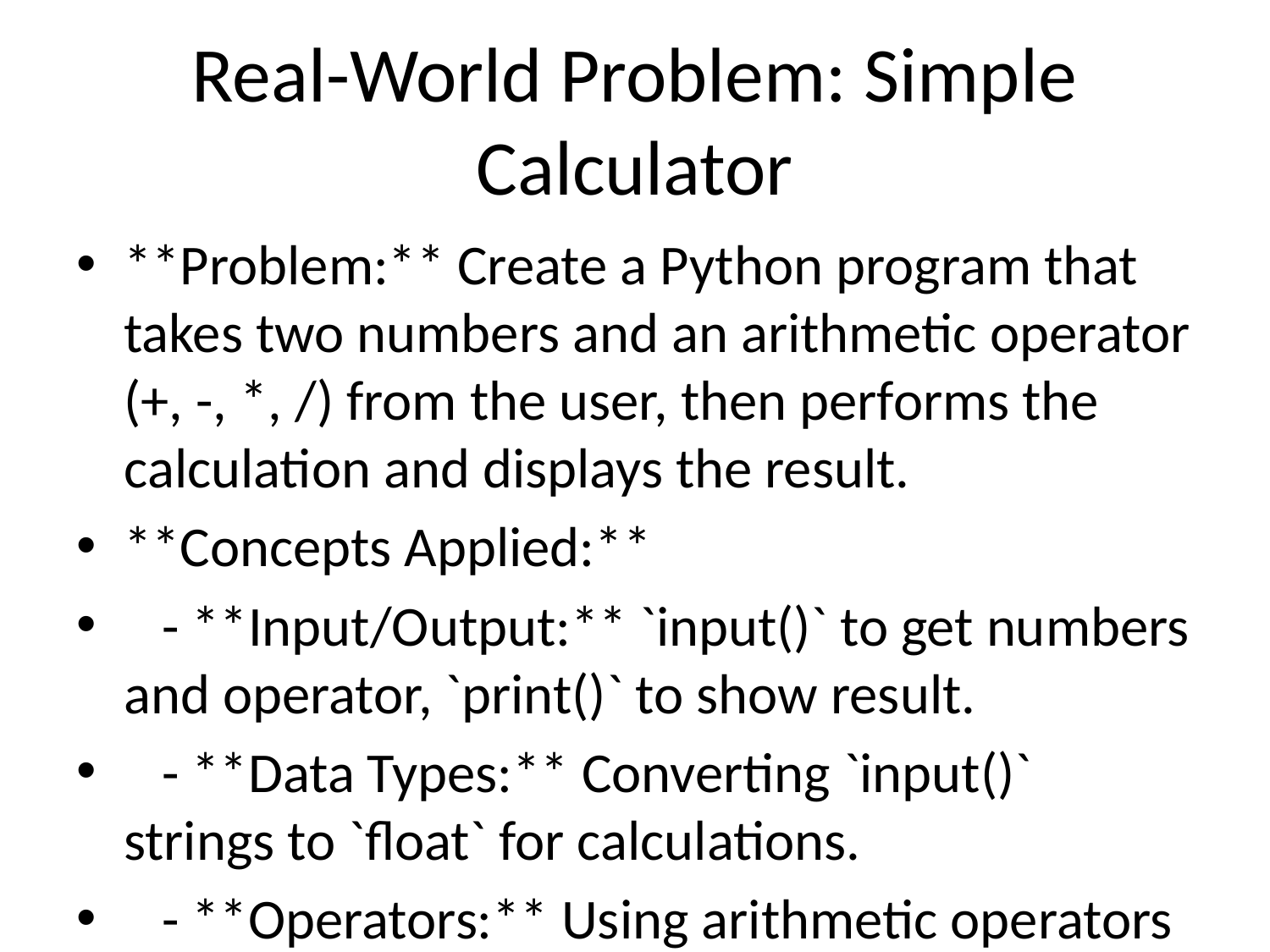

# Real-World Problem: Simple Calculator
**Problem:** Create a Python program that takes two numbers and an arithmetic operator (+, -, *, /) from the user, then performs the calculation and displays the result.
**Concepts Applied:**
   - **Input/Output:** `input()` to get numbers and operator, `print()` to show result.
   - **Data Types:** Converting `input()` strings to `float` for calculations.
   - **Operators:** Using arithmetic operators (+, -, *, /).
   - **Control Flow:** `if/elif/else` to determine which operation to perform based on the operator.
   - **(Optional) Functions:** Encapsulating the calculation logic in a function for reusability.
**Think about:** How to handle invalid input (e.g., division by zero, unknown operator)?